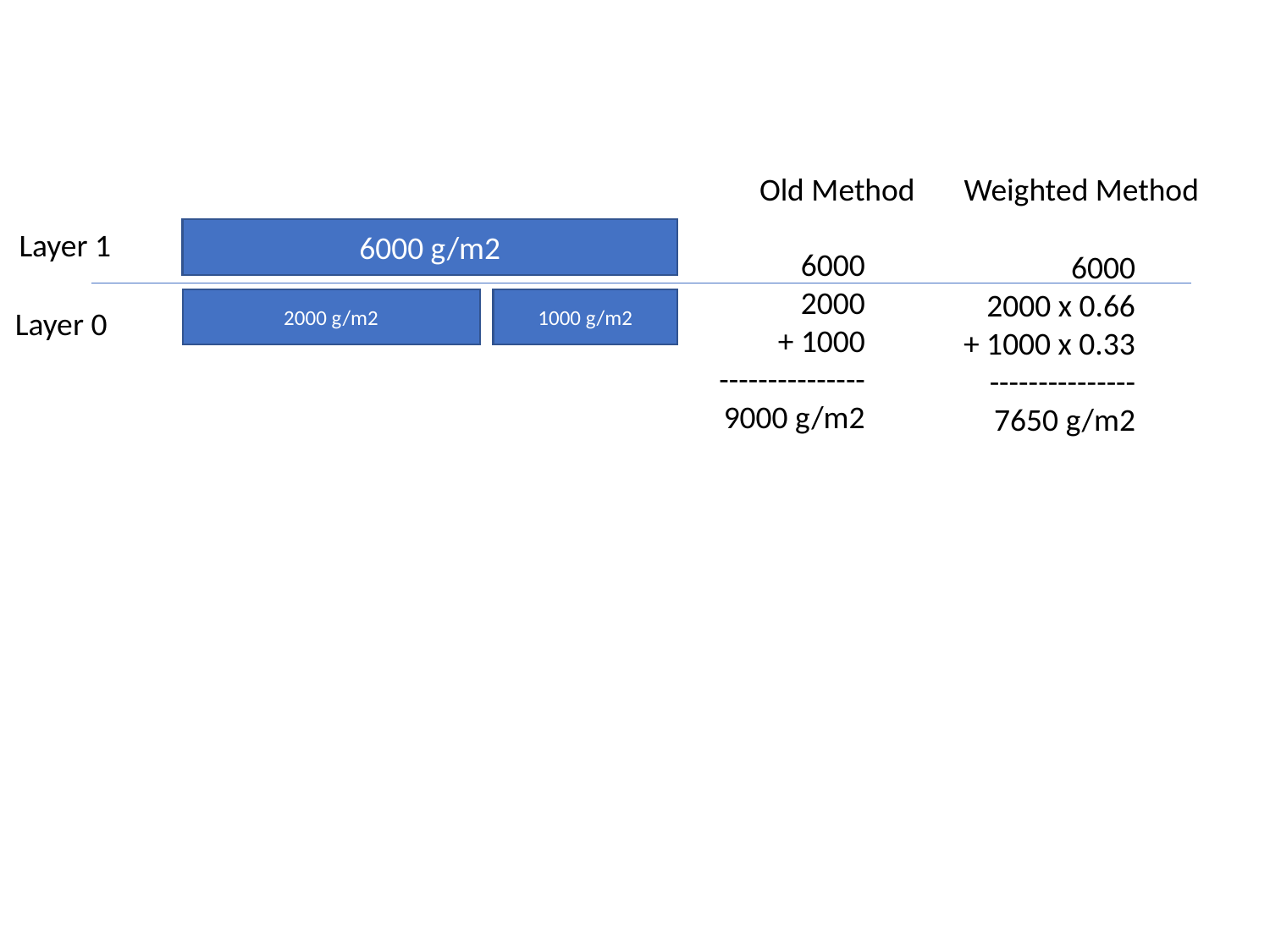

Old Method
Weighted Method
Layer 1
6000 g/m2
6000
2000
+ 1000
---------------
9000 g/m2
6000
2000 x 0.66
+ 1000 x 0.33
---------------
7650 g/m2
2000 g/m2
1000 g/m2
Layer 0